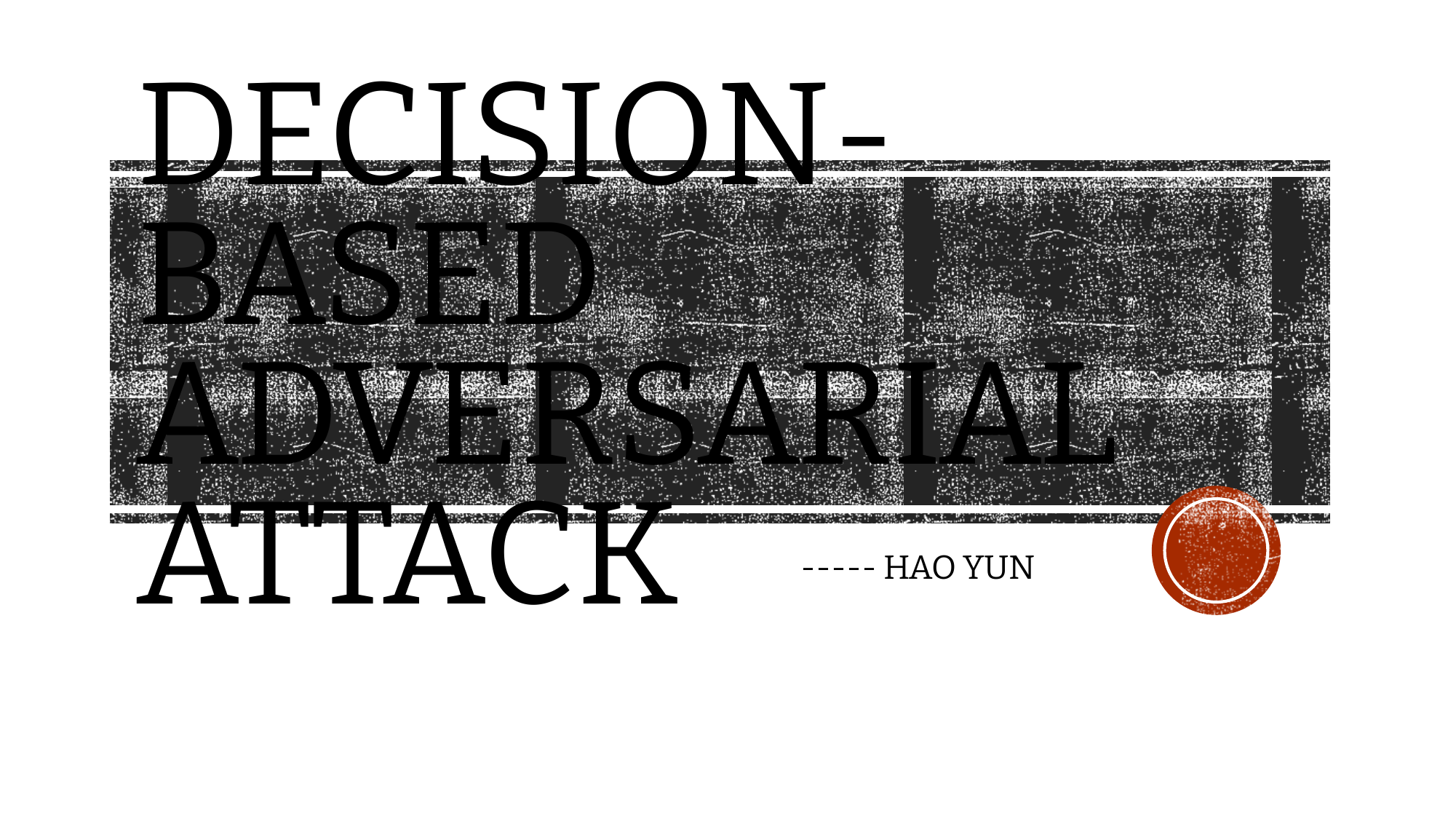

# DECISION-BASeD ADVERSARIAL ATTACK
                                                                                    ----- HAO YUN